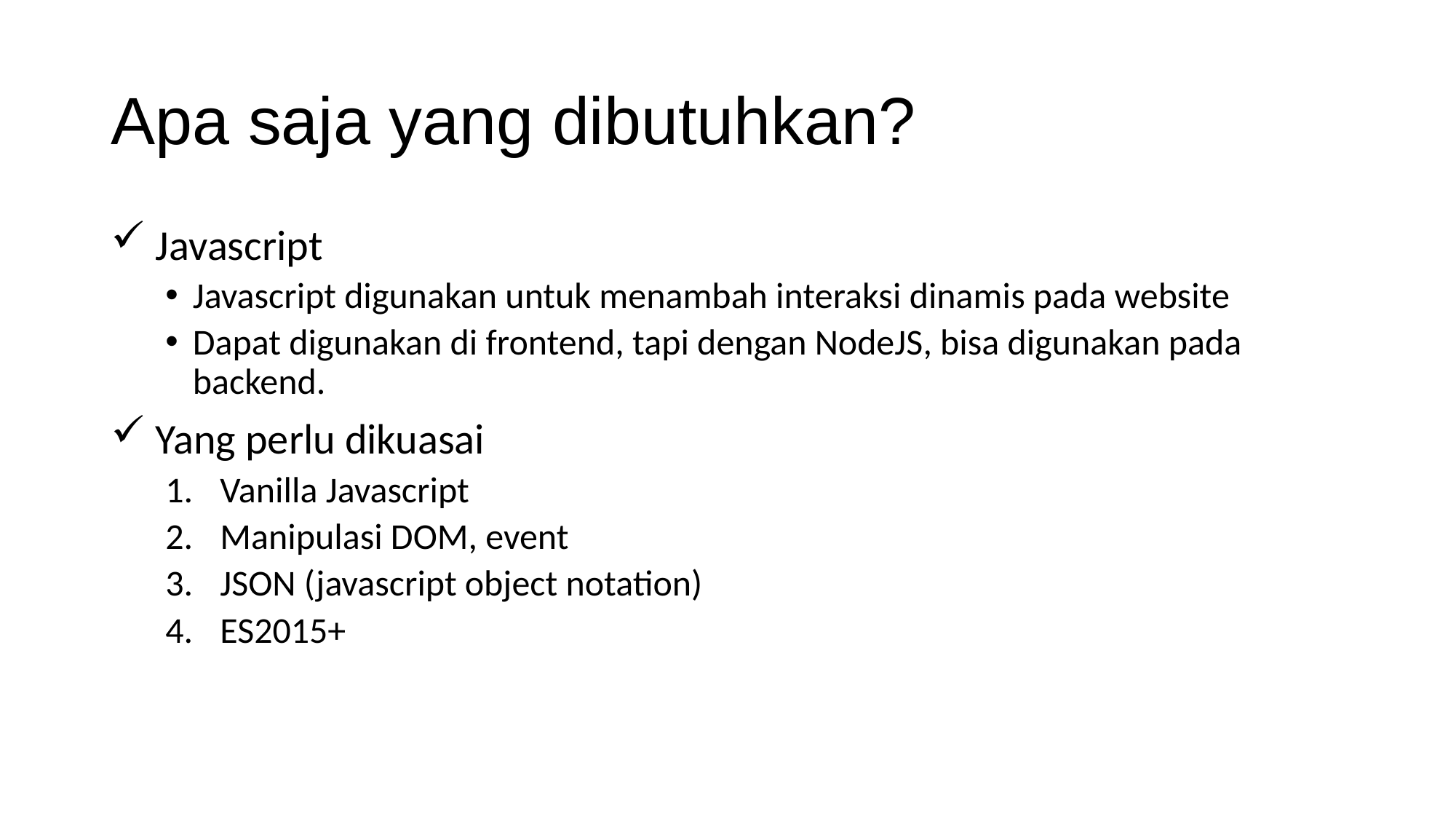

# Apa saja yang dibutuhkan?
 Javascript
Javascript digunakan untuk menambah interaksi dinamis pada website
Dapat digunakan di frontend, tapi dengan NodeJS, bisa digunakan pada backend.
 Yang perlu dikuasai
Vanilla Javascript
Manipulasi DOM, event
JSON (javascript object notation)
ES2015+